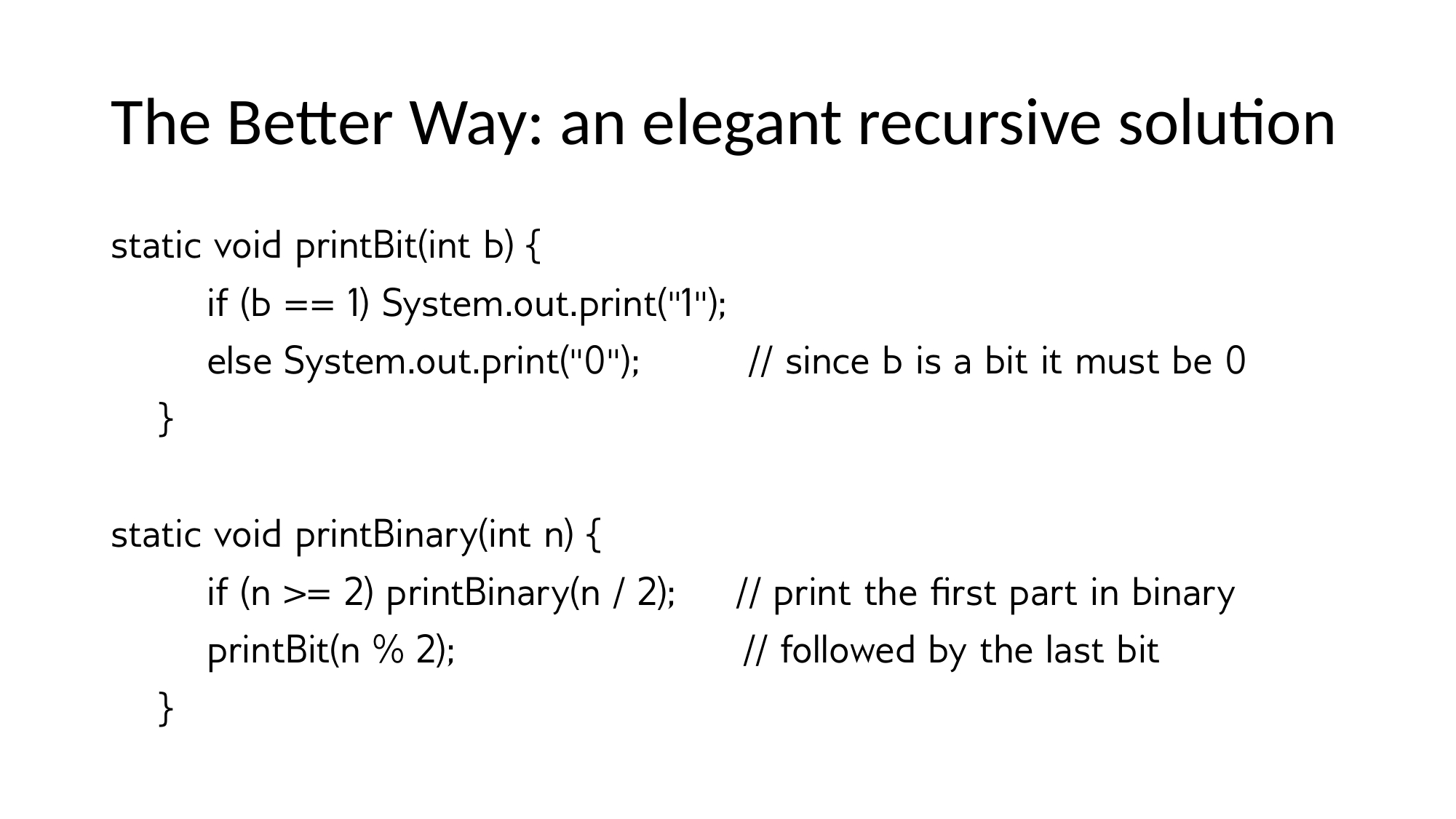

# The Better Way: an elegant recursive solution
static void printBit(int b) {
        if (b == 1) System.out.print("1");
        else System.out.print("0");         // since b is a bit it must be 0
    }

static void printBinary(int n) {
        if (n >= 2) printBinary(n / 2);     // print the first part in binary
        printBit(n % 2);                        // followed by the last bit
    }